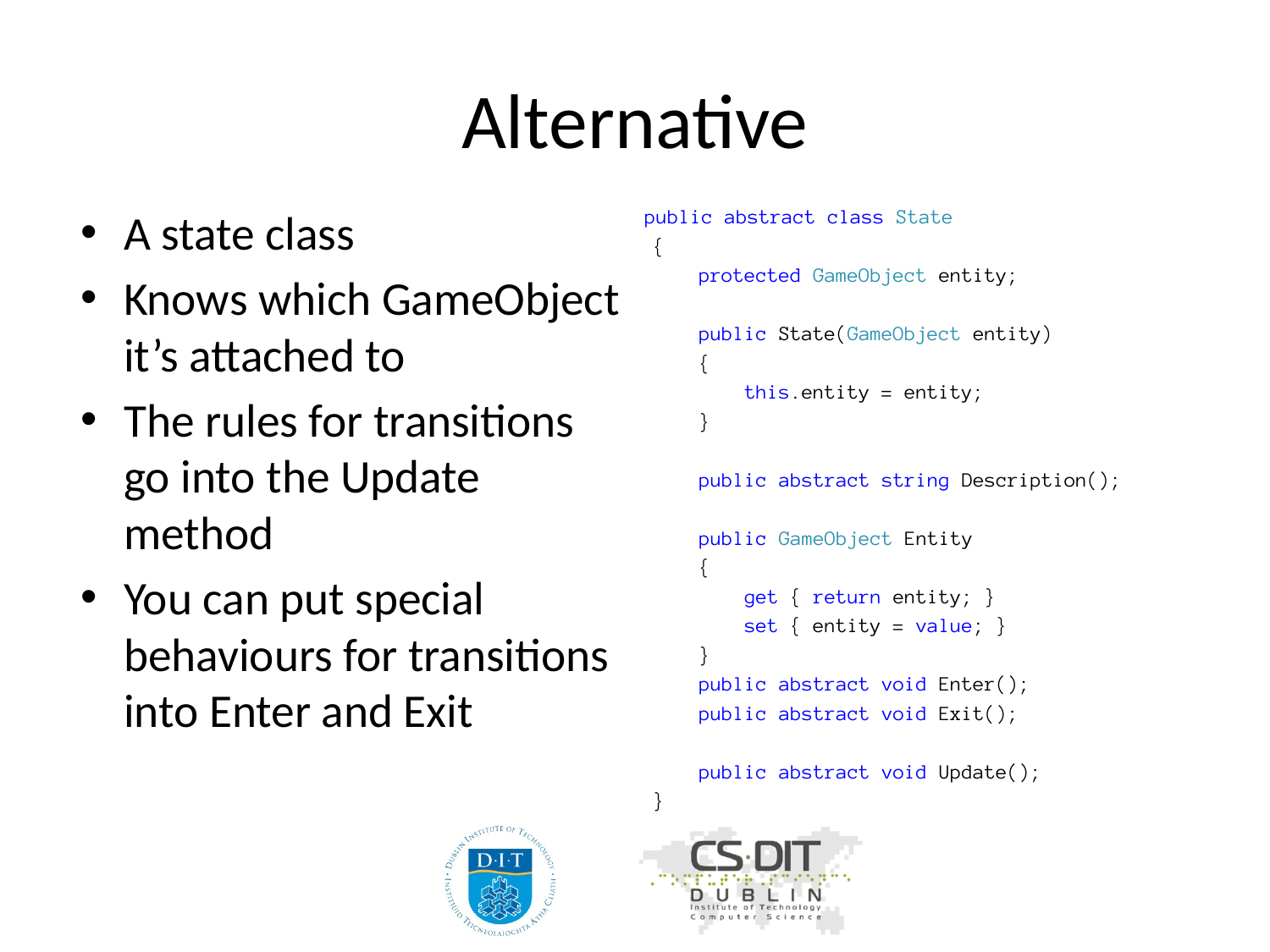

# Alternative
A state class
Knows which GameObject it’s attached to
The rules for transitions go into the Update method
You can put special behaviours for transitions into Enter and Exit

        public abstract class State
    {
        protected GameObject entity;

        public State(GameObject entity)
        {
            this.entity = entity;
        }

        public abstract string Description();

        public GameObject Entity
        {
            get { return entity; }
            set { entity = value; }
        }
        public abstract void Enter();
        public abstract void Exit();

        public abstract void Update();
    }